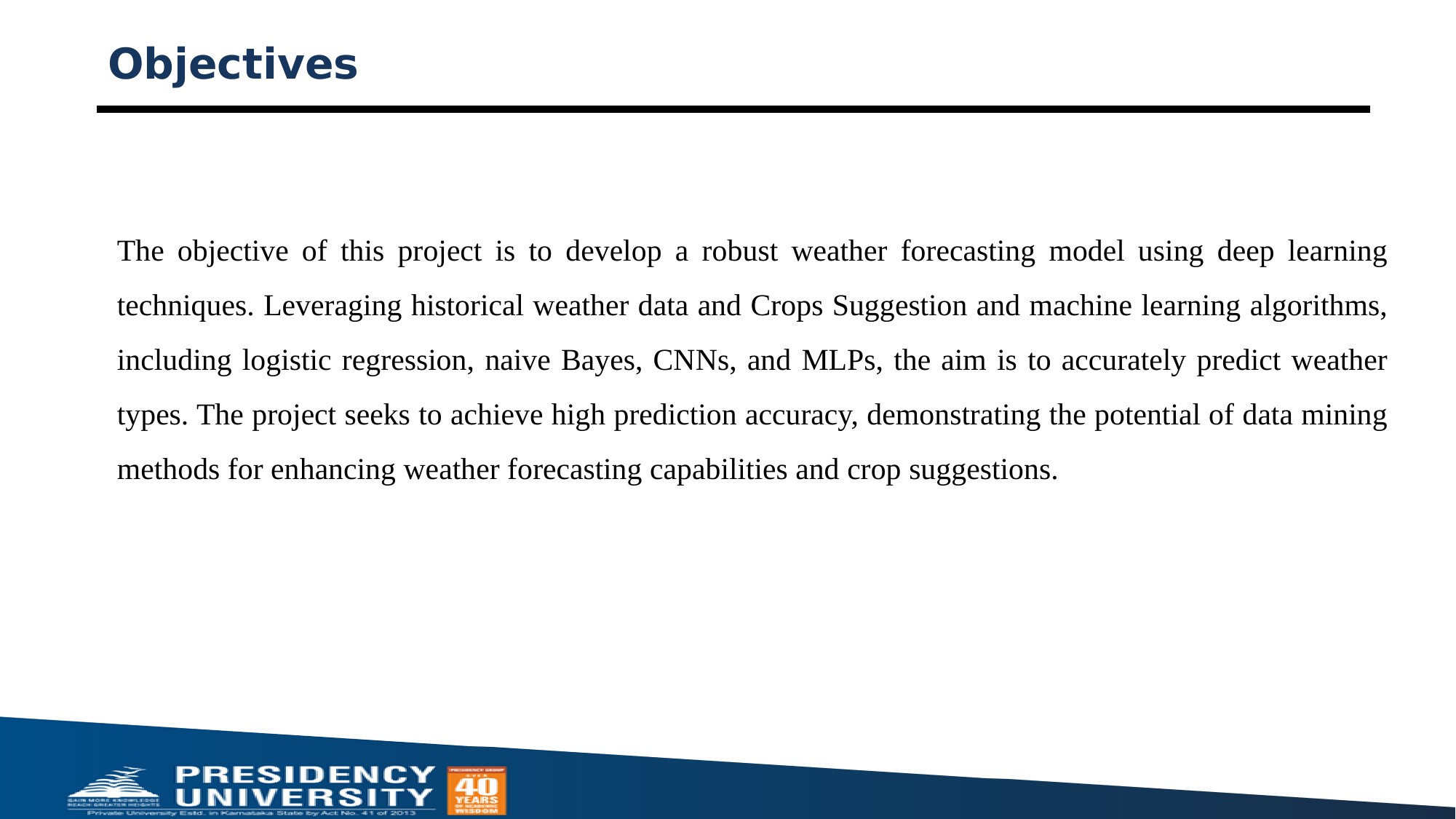

# Objectives
The objective of this project is to develop a robust weather forecasting model using deep learning techniques. Leveraging historical weather data and Crops Suggestion and machine learning algorithms, including logistic regression, naive Bayes, CNNs, and MLPs, the aim is to accurately predict weather types. The project seeks to achieve high prediction accuracy, demonstrating the potential of data mining methods for enhancing weather forecasting capabilities and crop suggestions.